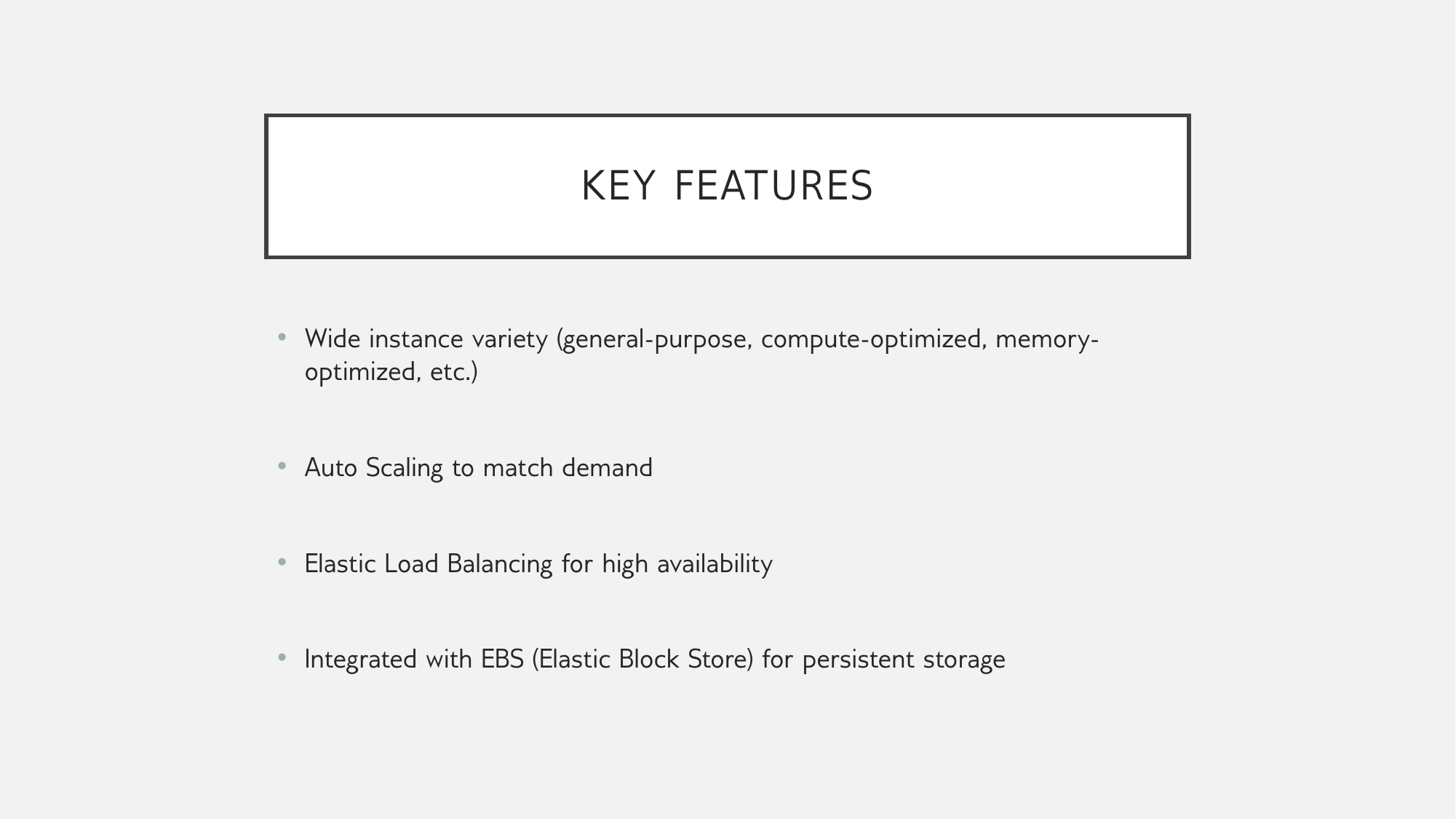

# Key Features
Wide instance variety (general-purpose, compute-optimized, memory-optimized, etc.)

Auto Scaling to match demand

Elastic Load Balancing for high availability

Integrated with EBS (Elastic Block Store) for persistent storage